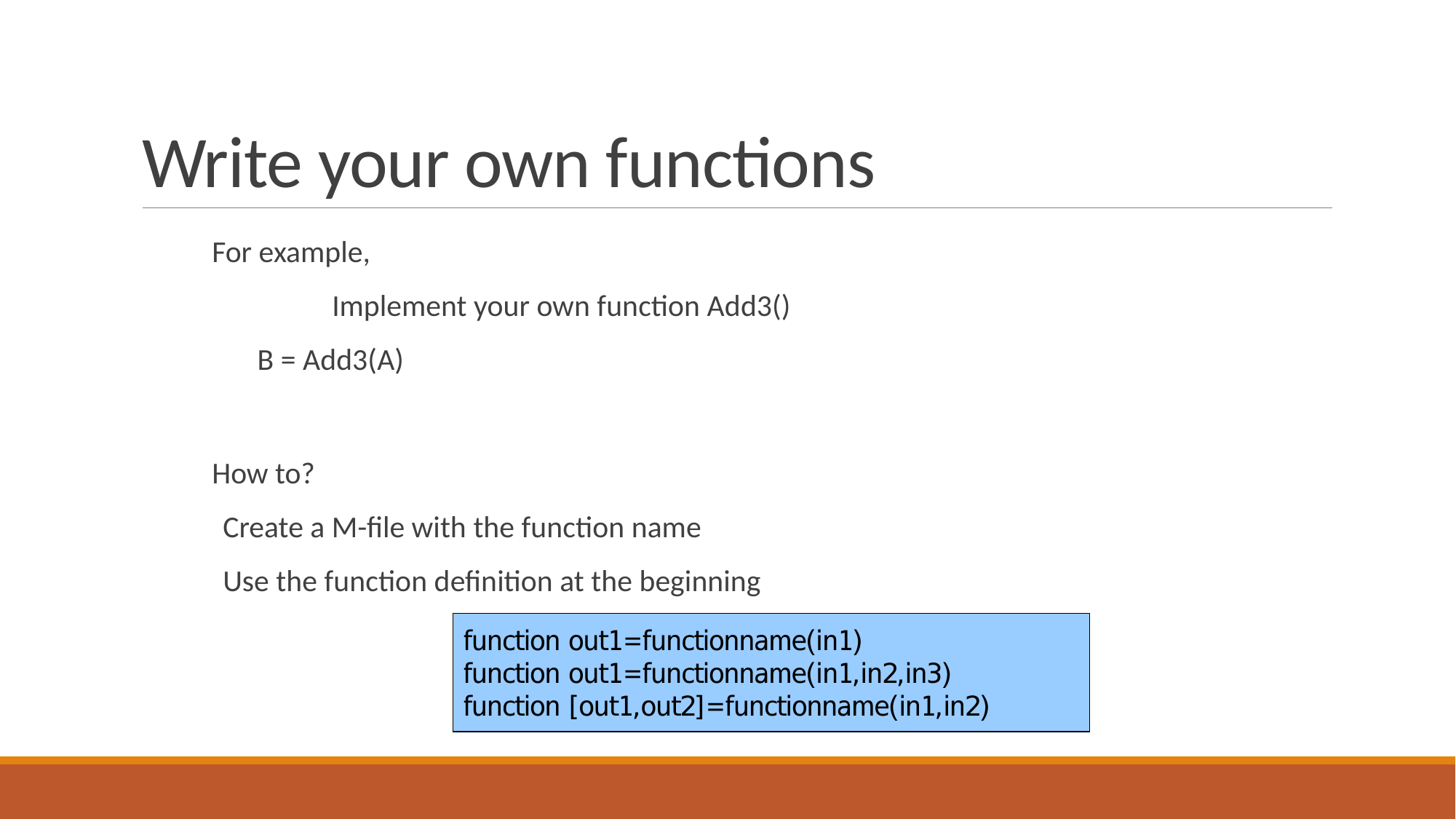

# Write your own functions
For example,
	Implement your own function Add3()
     B = Add3(A)
How to?
Create a M-file with the function name
Use the function definition at the beginning

function out1=functionname(in1)
function out1=functionname(in1,in2,in3)
function [out1,out2]=functionname(in1,in2)